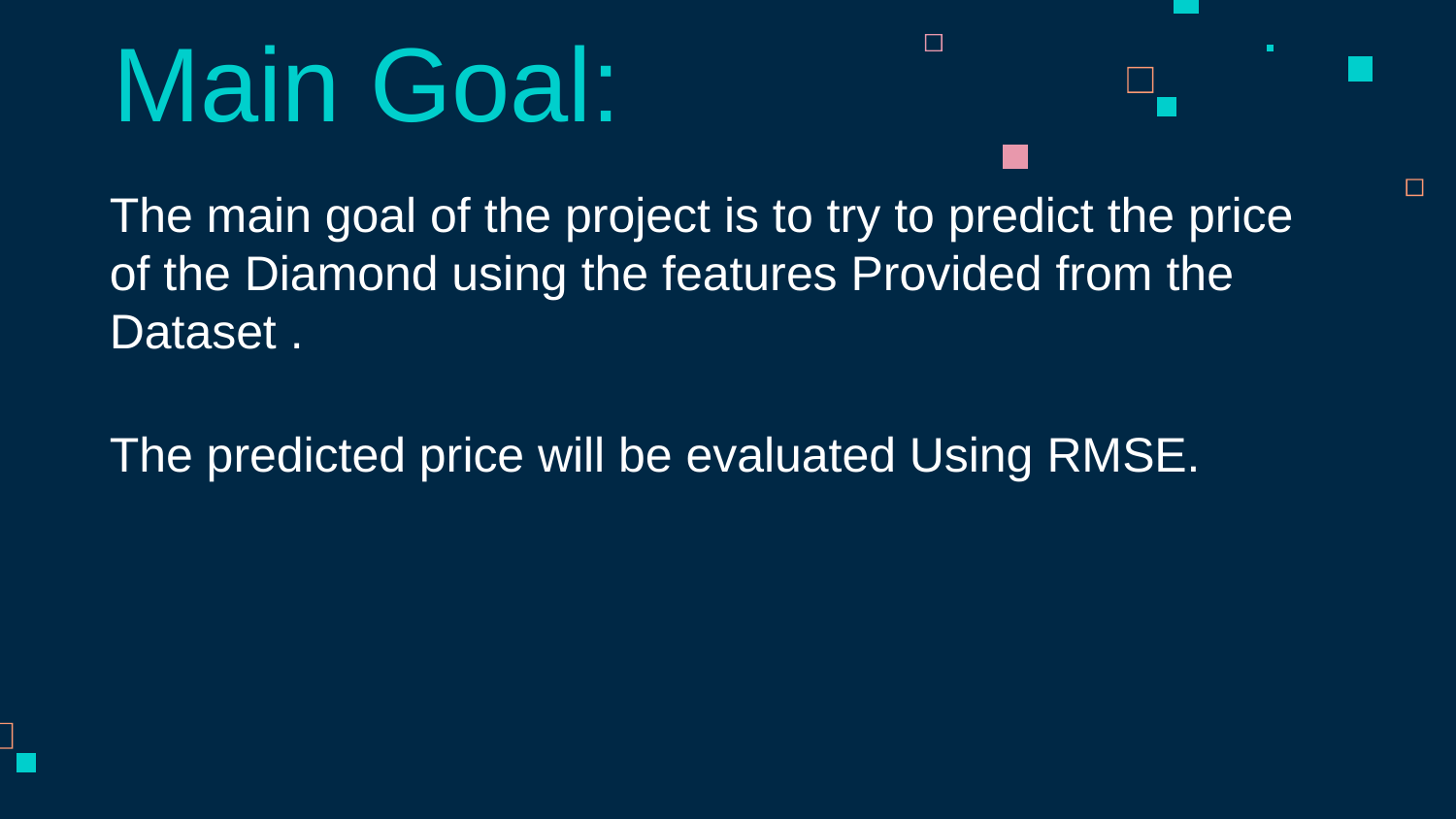

# Main Goal:
The main goal of the project is to try to predict the price of the Diamond using the features Provided from the Dataset .
The predicted price will be evaluated Using RMSE.